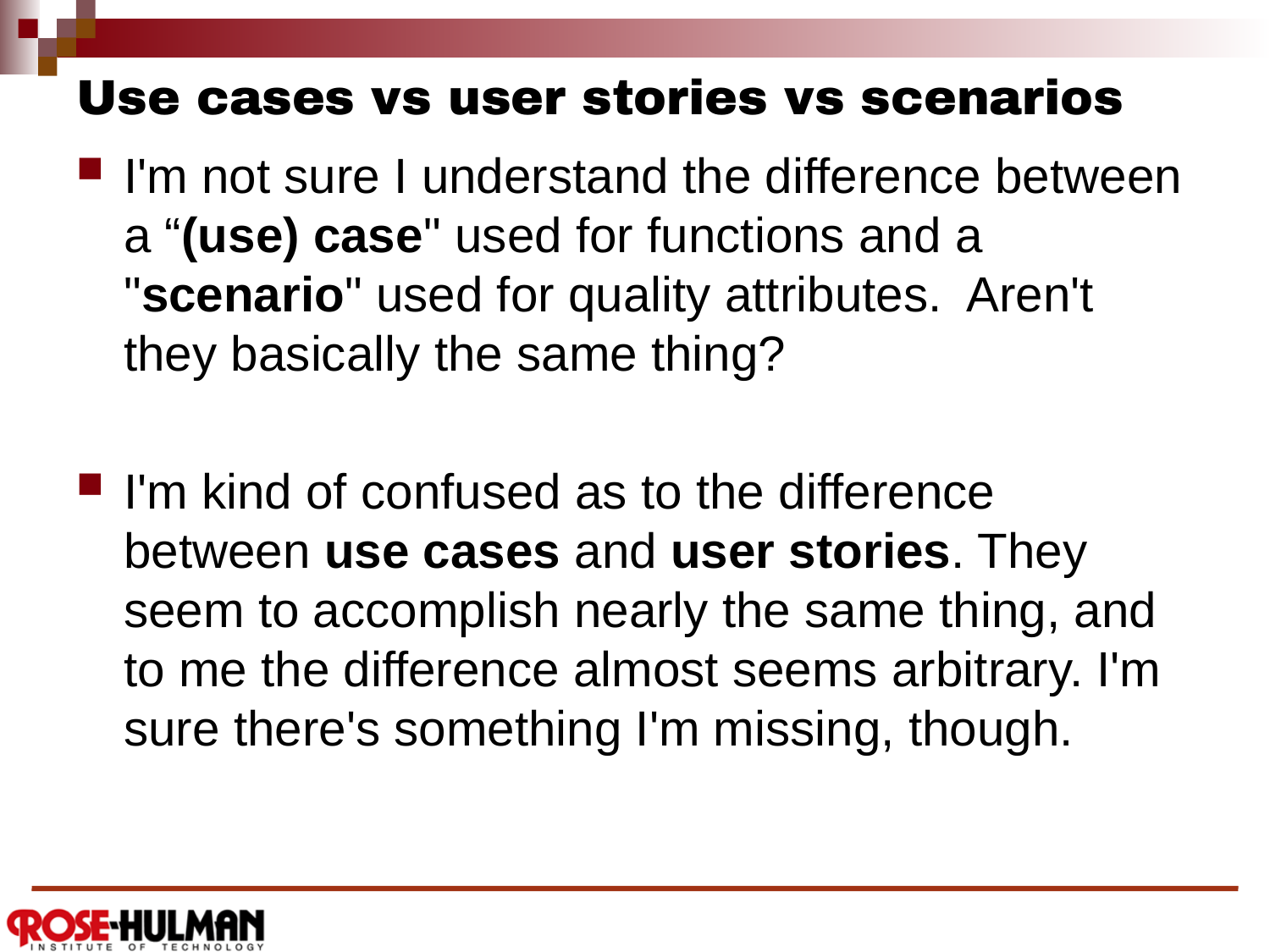

# Use cases vs user stories vs scenarios
I'm not sure I understand the difference between a “(use) case" used for functions and a "scenario" used for quality attributes.  Aren't they basically the same thing?

I'm kind of confused as to the difference between use cases and user stories. They seem to accomplish nearly the same thing, and to me the difference almost seems arbitrary. I'm sure there's something I'm missing, though.